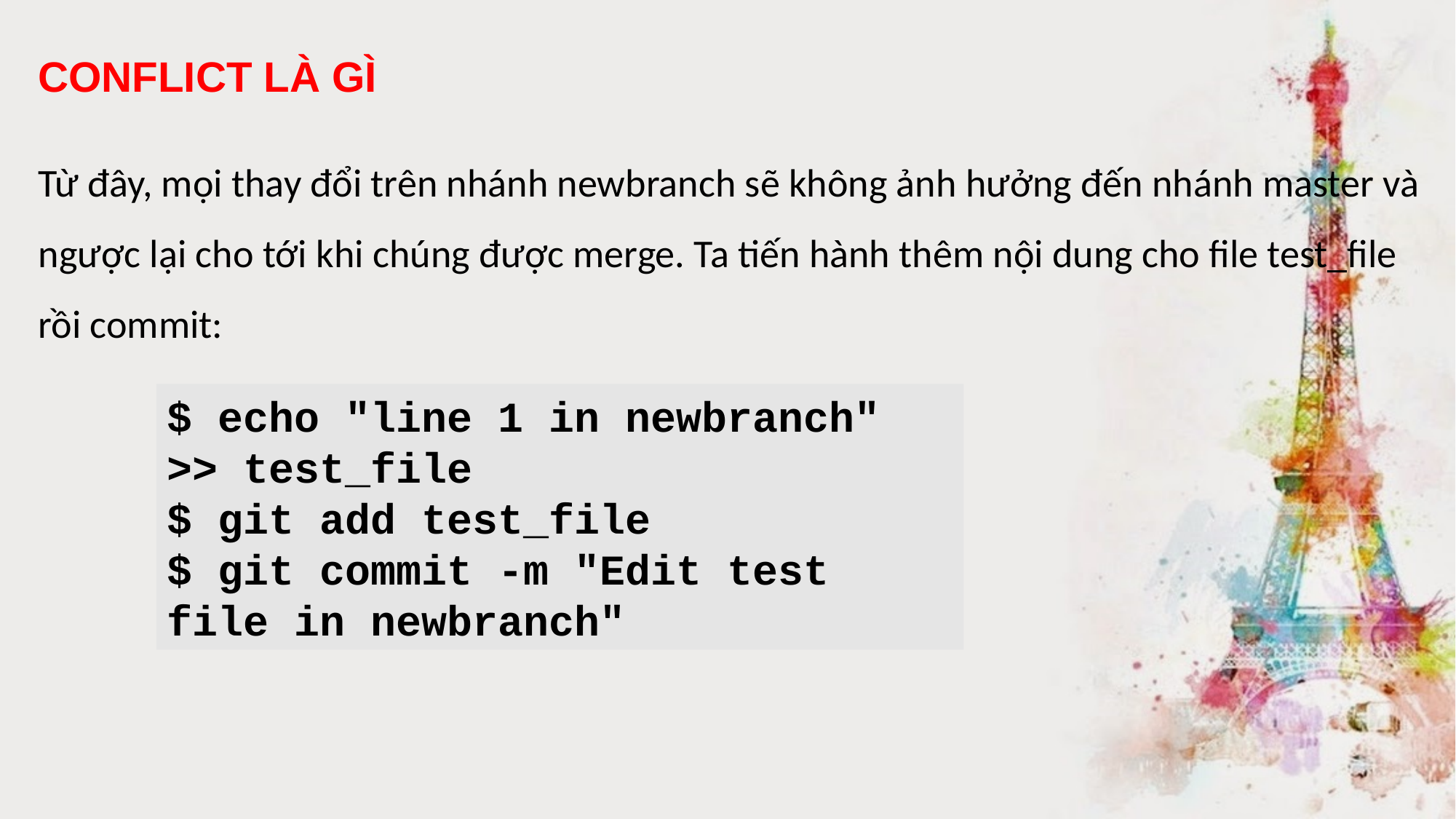

CONFLICT LÀ GÌ
Từ đây, mọi thay đổi trên nhánh newbranch sẽ không ảnh hưởng đến nhánh master và ngược lại cho tới khi chúng được merge. Ta tiến hành thêm nội dung cho file test_file rồi commit:
$ echo "line 1 in newbranch" >> test_file
$ git add test_file
$ git commit -m "Edit test file in newbranch"